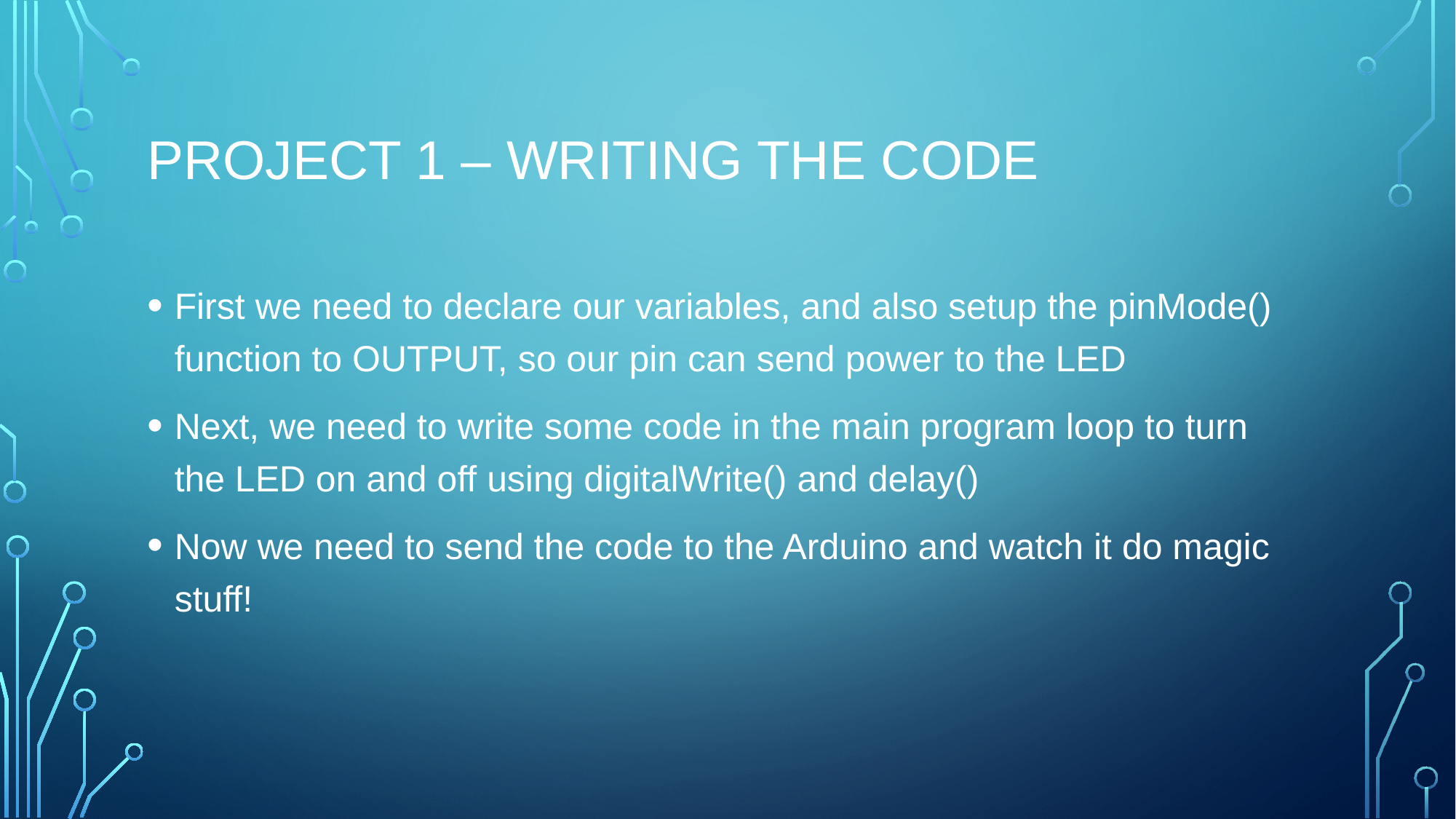

# Project 1 – Writing the Code
First we need to declare our variables, and also setup the pinMode() function to OUTPUT, so our pin can send power to the LED
Next, we need to write some code in the main program loop to turn the LED on and off using digitalWrite() and delay()
Now we need to send the code to the Arduino and watch it do magic stuff!